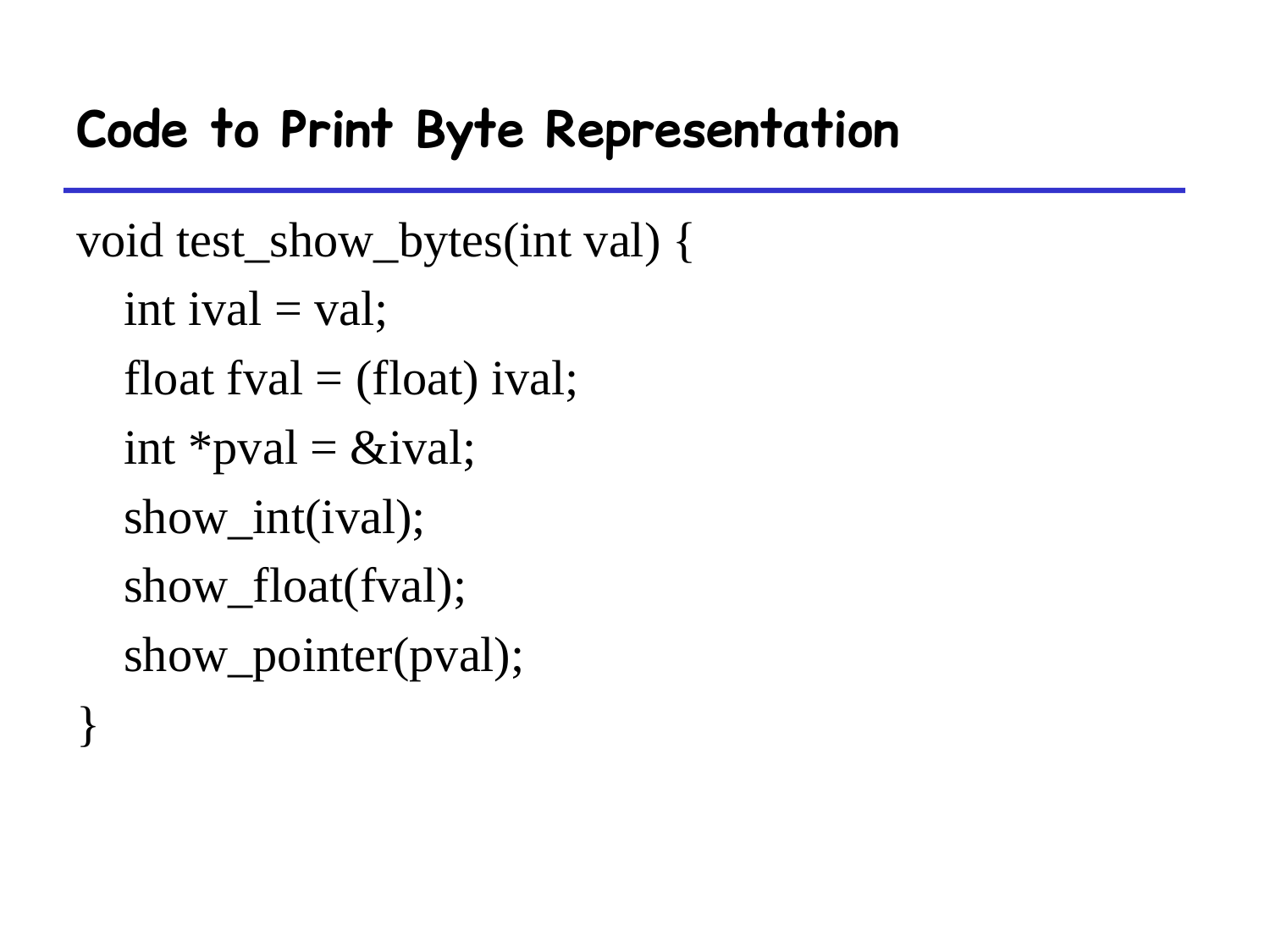

# Code to Print Byte Representation
void test_show_bytes(int val) {
	int ival = val;
	float fval = (float) ival;
	int *pval = &ival;
	show_int(ival);
	show_float(fval);
	show_pointer(pval);
}
62